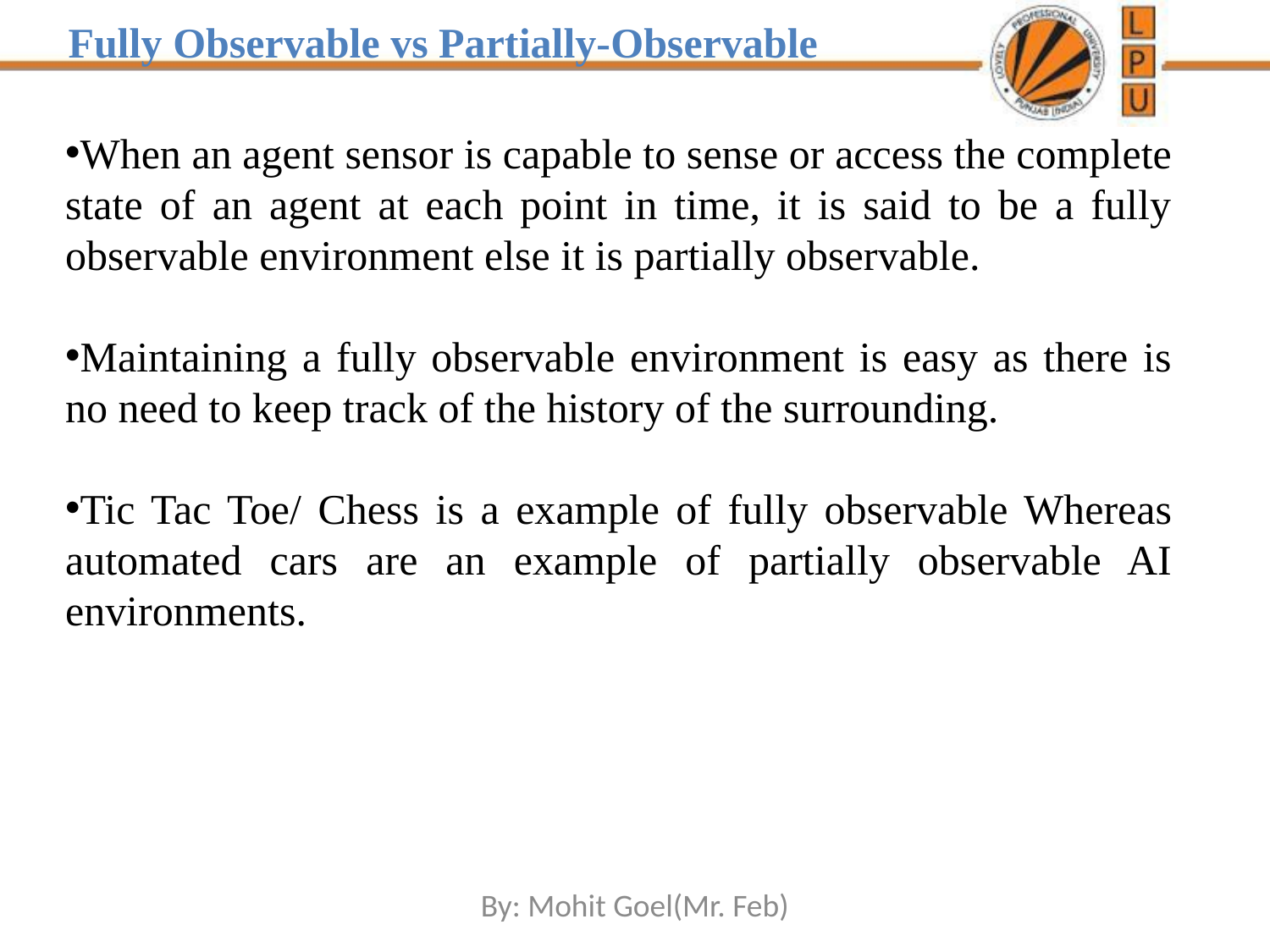

Fully Observable vs Partially-Observable
When an agent sensor is capable to sense or access the complete state of an agent at each point in time, it is said to be a fully observable environment else it is partially observable.

Maintaining a fully observable environment is easy as there is no need to keep track of the history of the surrounding.

Tic Tac Toe/ Chess is a example of fully observable Whereas automated cars are an example of partially observable AI environments.
By: Mohit Goel(Mr. Feb)